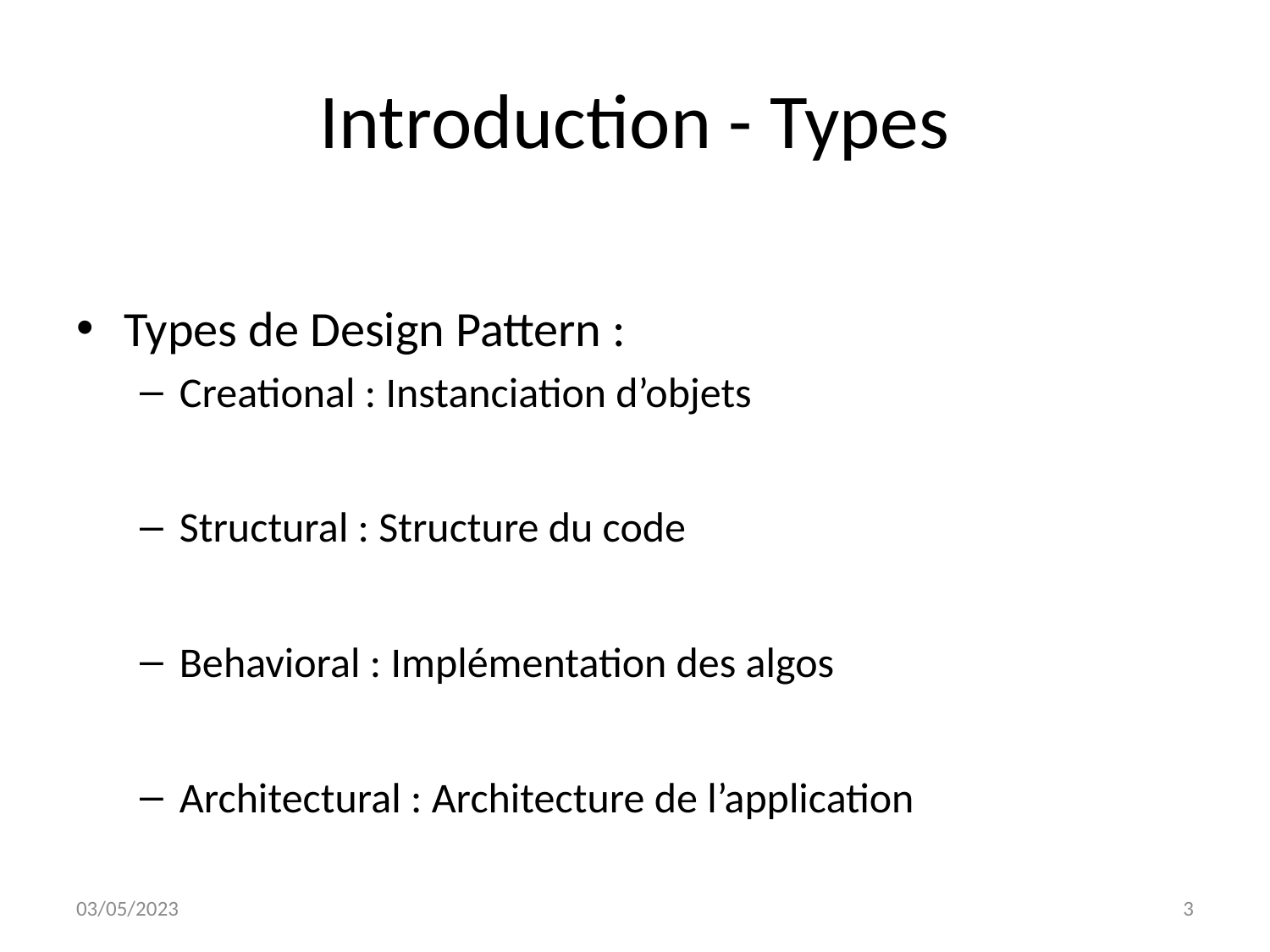

# Introduction - Types

Types de Design Pattern :
Creational : Instanciation d’objets

Structural : Structure du code

Behavioral : Implémentation des algos

Architectural : Architecture de l’application
03/05/2023
3